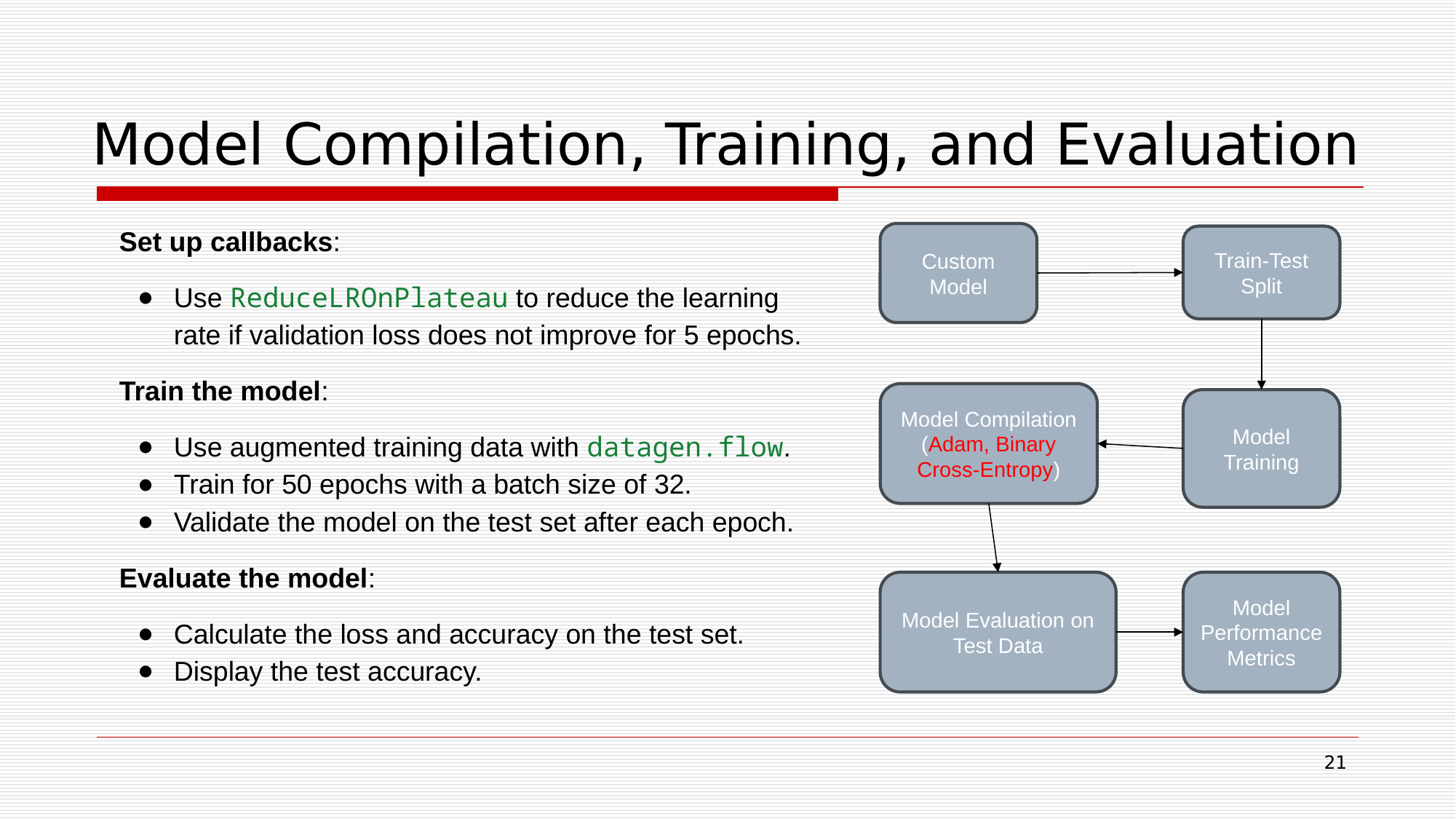

# Model Compilation, Training, and Evaluation
Set up callbacks:
Use ReduceLROnPlateau to reduce the learning rate if validation loss does not improve for 5 epochs.
Train the model:
Use augmented training data with datagen.flow.
Train for 50 epochs with a batch size of 32.
Validate the model on the test set after each epoch.
Evaluate the model:
Calculate the loss and accuracy on the test set.
Display the test accuracy.
Custom Model
Train-Test Split
Model Compilation (Adam, Binary Cross-Entropy)
Model Training
Model Evaluation on Test Data
Model Performance Metrics
21